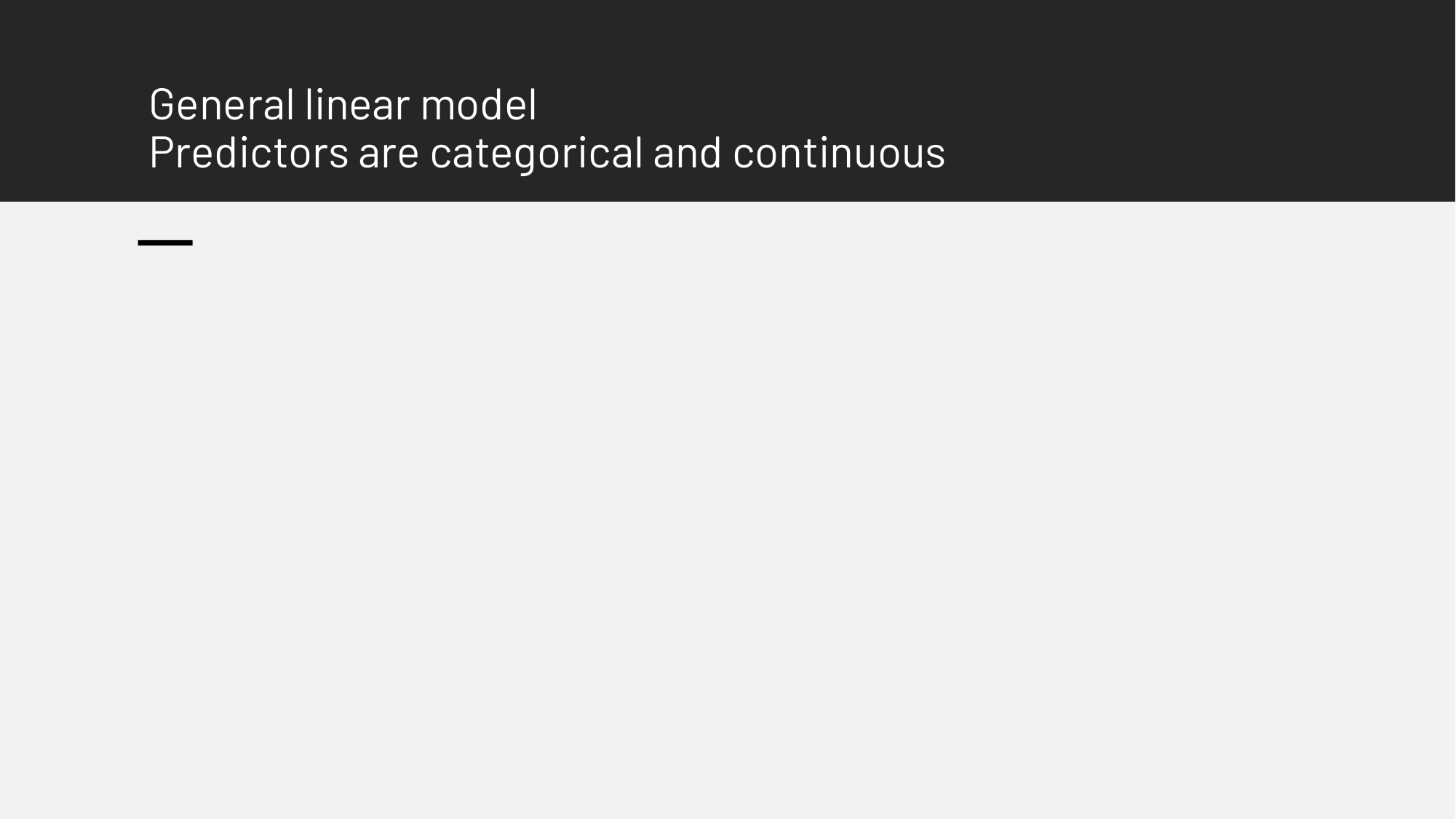

# General linear model Predictors are categorical and continuous